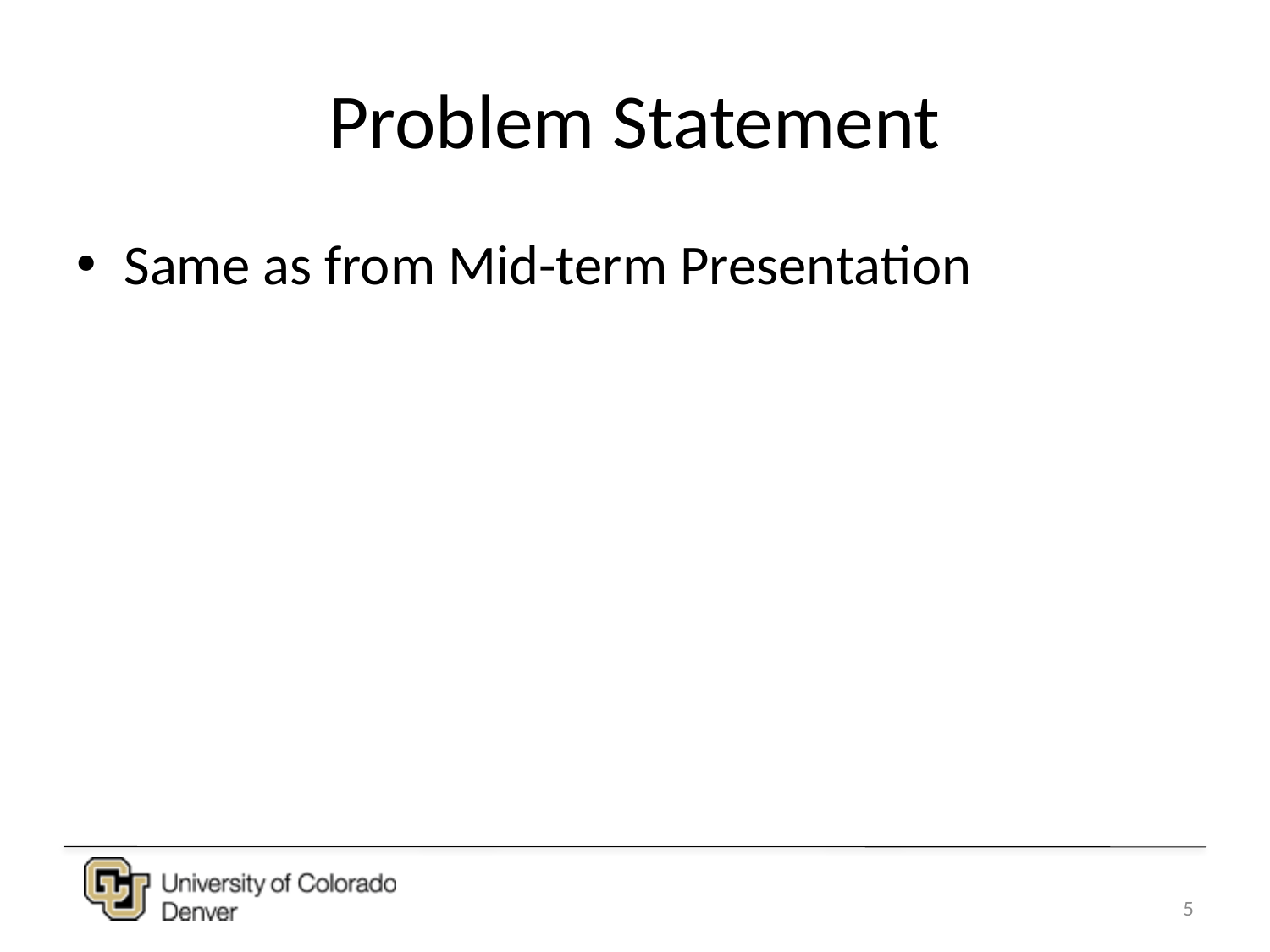

# Problem Statement
Same as from Mid-term Presentation
5